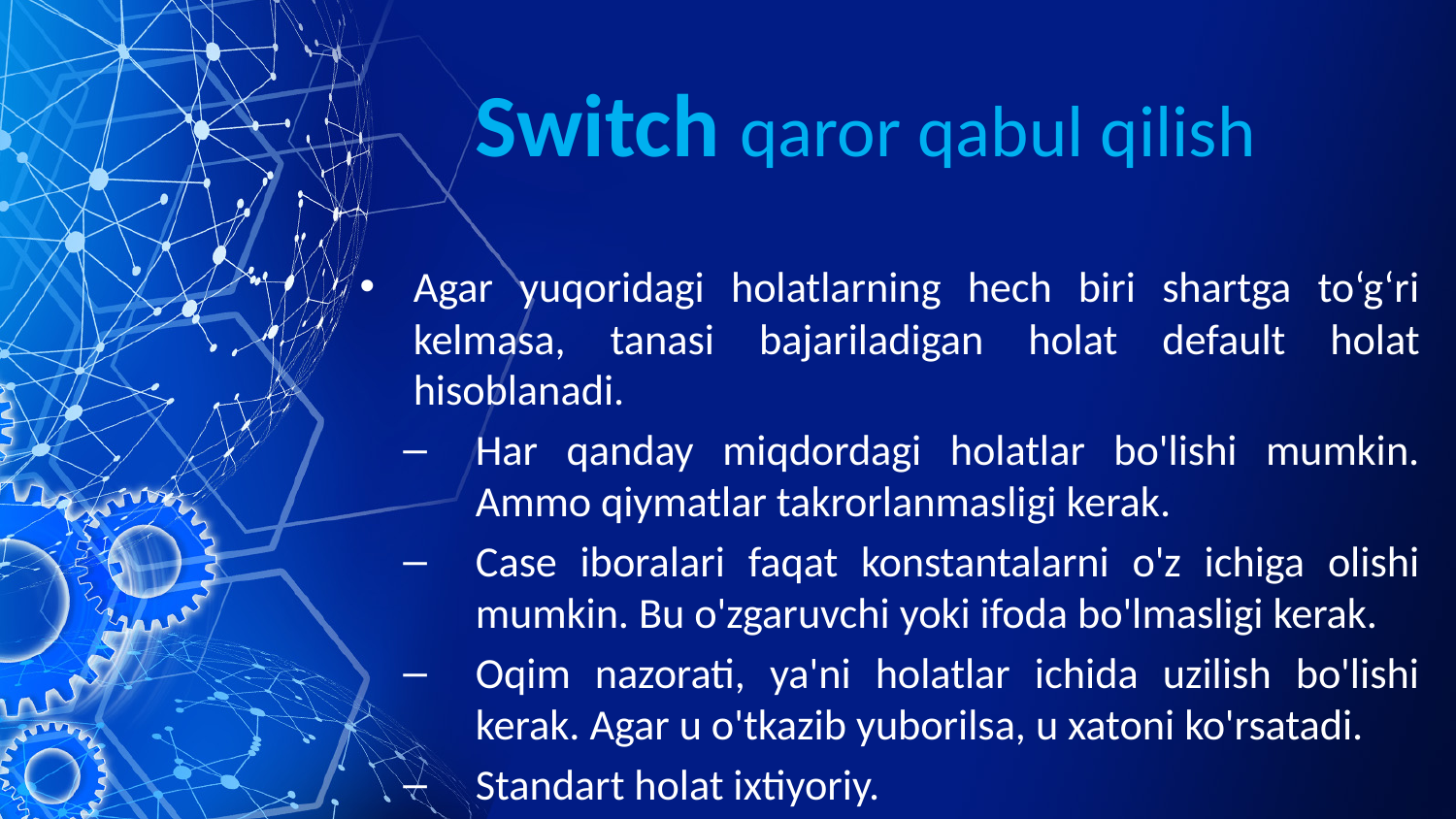

# Switch qaror qabul qilish
Agar yuqoridagi holatlarning hech biri shartga to‘g‘ri kelmasa, tanasi bajariladigan holat default holat hisoblanadi.
Har qanday miqdordagi holatlar bo'lishi mumkin. Ammo qiymatlar takrorlanmasligi kerak.
Case iboralari faqat konstantalarni o'z ichiga olishi mumkin. Bu o'zgaruvchi yoki ifoda bo'lmasligi kerak.
Oqim nazorati, ya'ni holatlar ichida uzilish bo'lishi kerak. Agar u o'tkazib yuborilsa, u xatoni ko'rsatadi.
Standart holat ixtiyoriy.